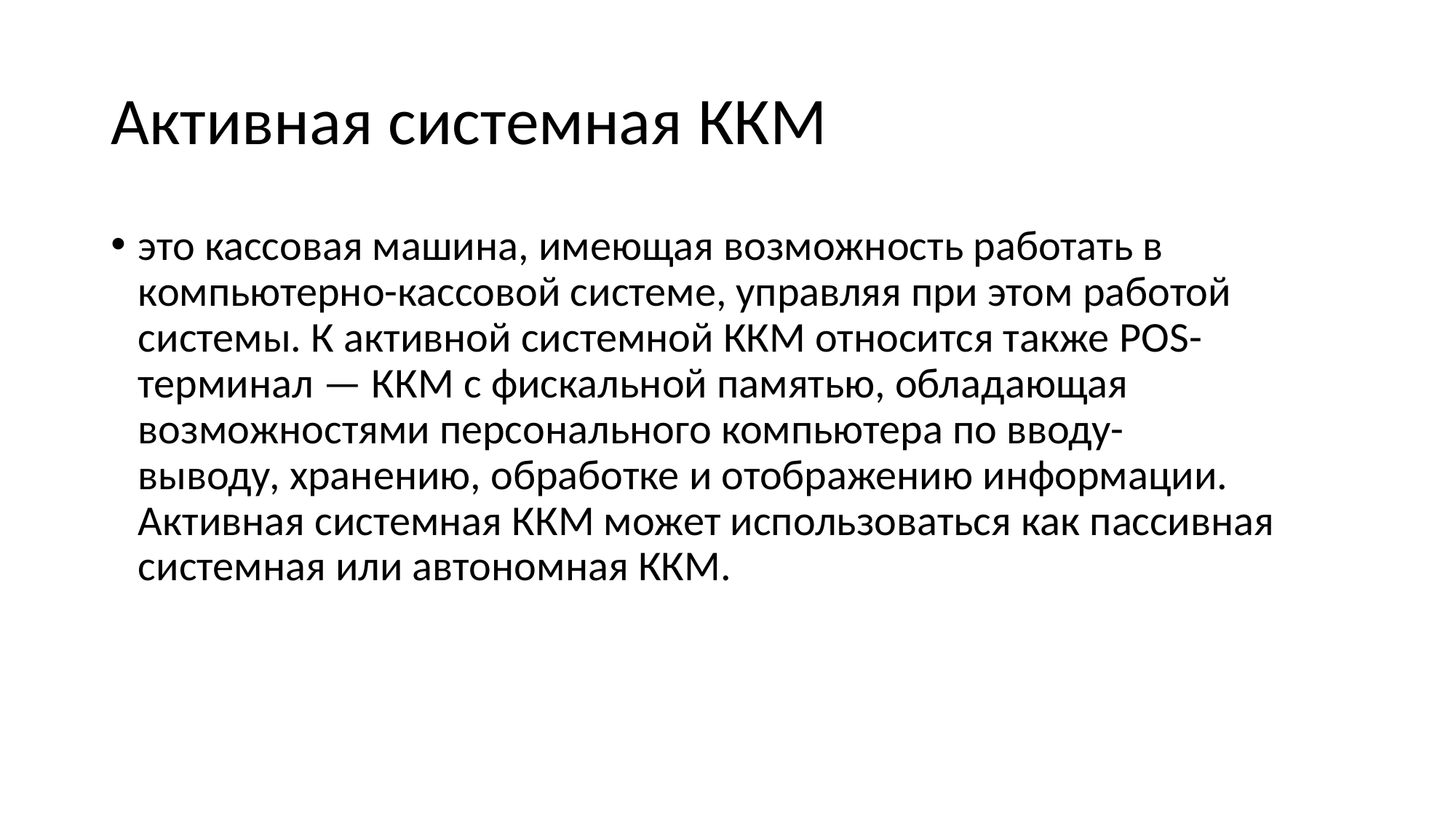

# Активная системная ККМ
это кассовая машина, имеющая возможность работать в компьютерно-кассовой системе, управляя при этом работой системы. К активной системной ККМ относится также POS-терминал — ККМ с фискальной памятью, обладающая возможностями персонального компьютера по вводу-выводу, хранению, обработке и отображению информации. Активная системная ККМ может использоваться как пассивная системная или автономная ККМ.